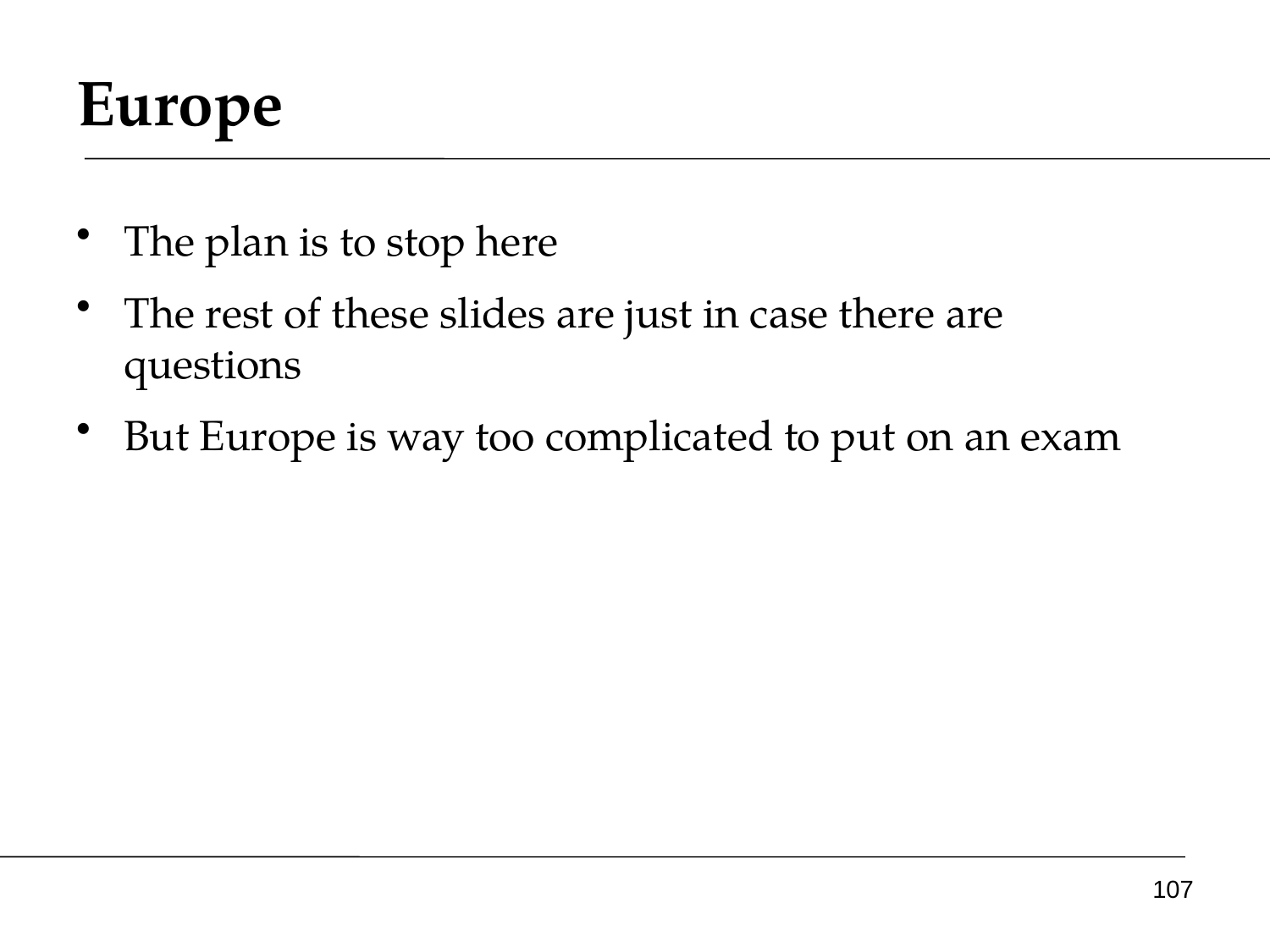

# Europe
The plan is to stop here
The rest of these slides are just in case there are questions
But Europe is way too complicated to put on an exam
107